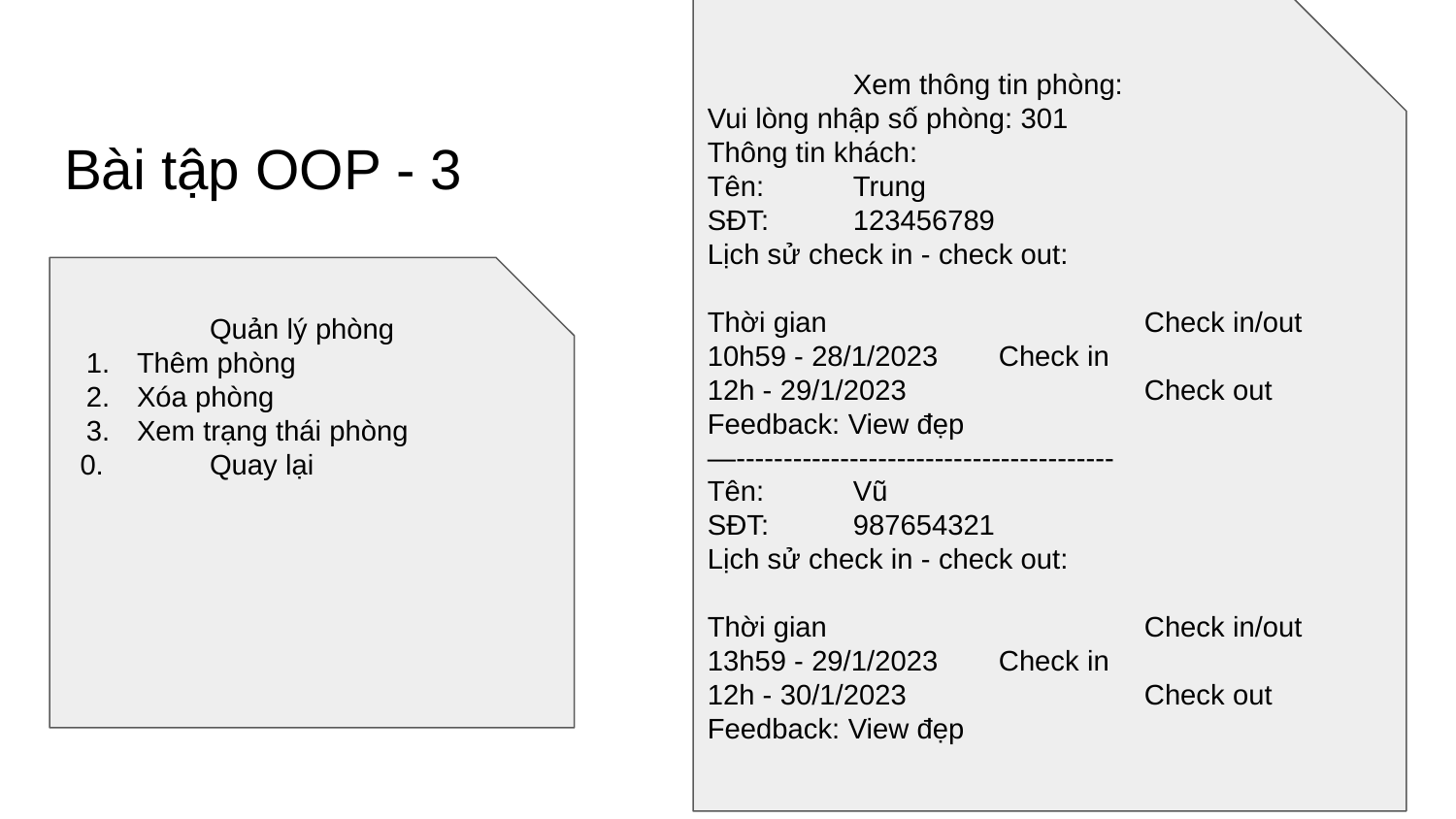

Xem thông tin phòng:
Vui lòng nhập số phòng: 301
Thông tin khách:
Tên:	Trung
SĐT:	123456789
Lịch sử check in - check out:

Thời gian			Check in/out
10h59 - 28/1/2023	Check in
12h - 29/1/2023		Check out
Feedback: View đẹp
—----------------------------------------
Tên:	Vũ
SĐT:	987654321
Lịch sử check in - check out:

Thời gian			Check in/out
13h59 - 29/1/2023	Check in
12h - 30/1/2023		Check out
Feedback: View đẹp
# Bài tập OOP - 3
	Quản lý phòng
Thêm phòng
Xóa phòng
Xem trạng thái phòng
  0.	Quay lại